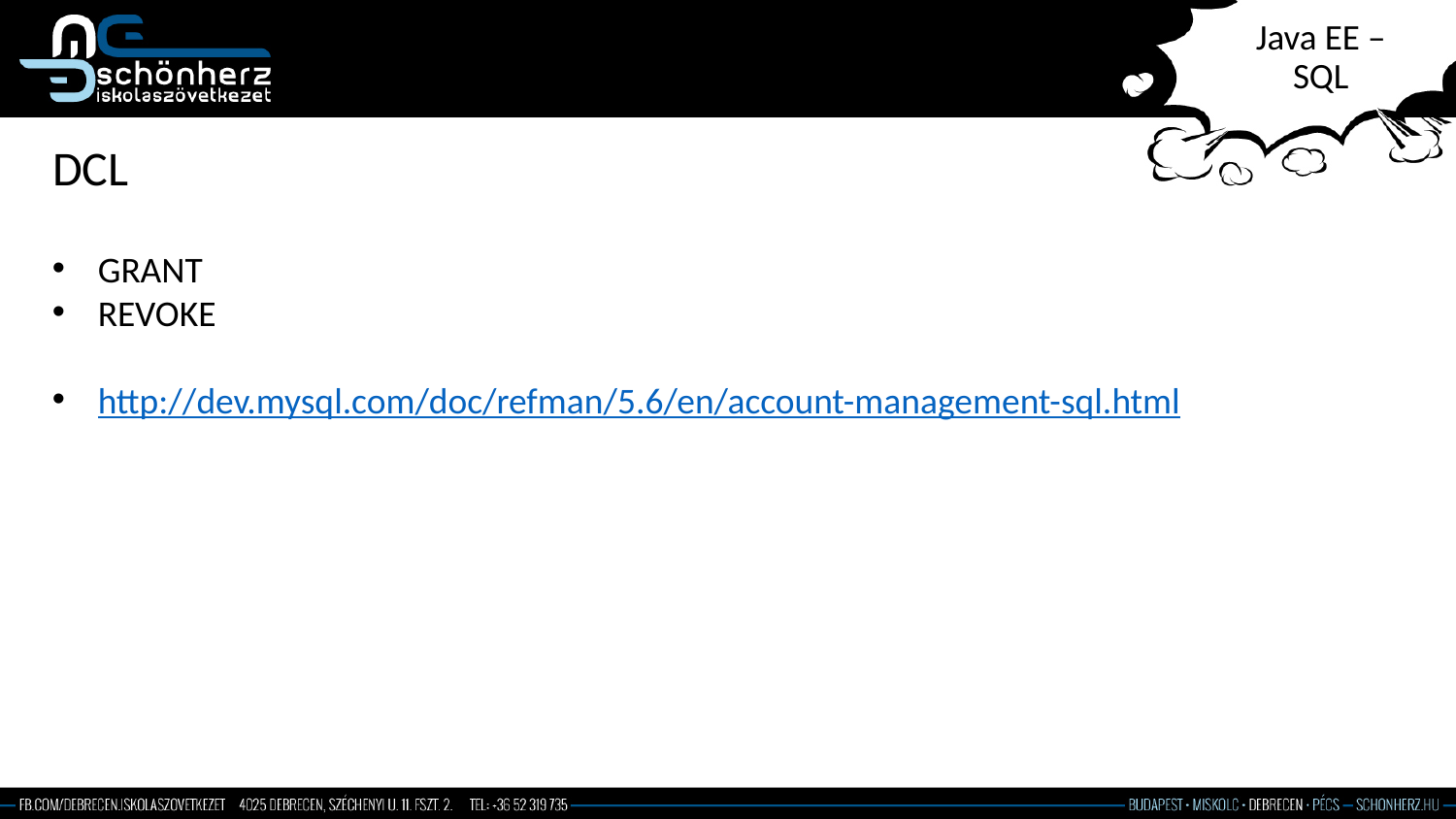

# Java EE – SQL
DCL
GRANT
REVOKE

http://dev.mysql.com/doc/refman/5.6/en/account-management-sql.html